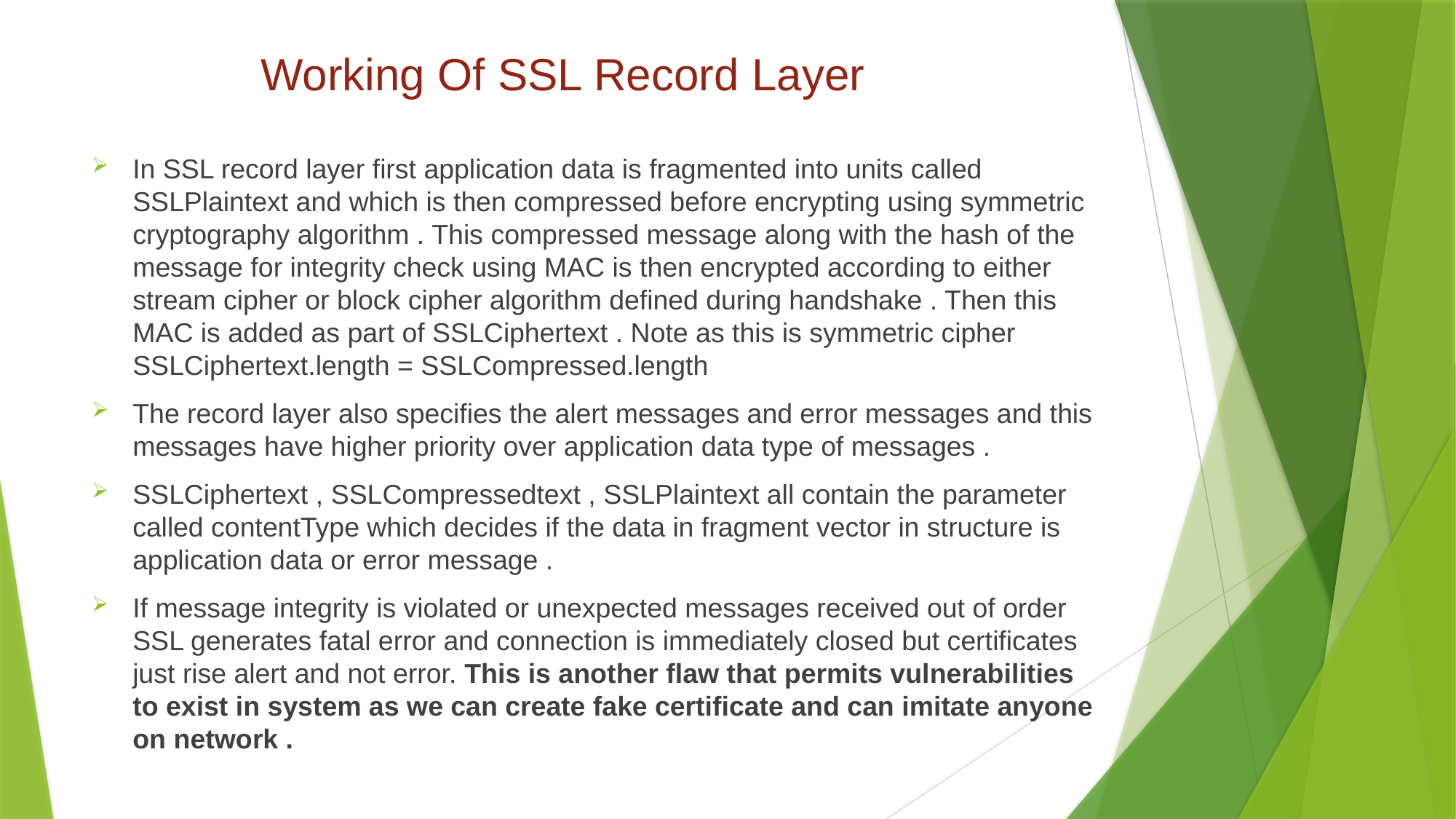

# Working Of SSL Record Layer
In SSL record layer first application data is fragmented into units called SSLPlaintext and which is then compressed before encrypting using symmetric cryptography algorithm . This compressed message along with the hash of the message for integrity check using MAC is then encrypted according to either stream cipher or block cipher algorithm defined during handshake . Then this MAC is added as part of SSLCiphertext . Note as this is symmetric cipher SSLCiphertext.length = SSLCompressed.length
The record layer also specifies the alert messages and error messages and this messages have higher priority over application data type of messages .
SSLCiphertext , SSLCompressedtext , SSLPlaintext all contain the parameter called contentType which decides if the data in fragment vector in structure is application data or error message .
If message integrity is violated or unexpected messages received out of order SSL generates fatal error and connection is immediately closed but certificates just rise alert and not error. This is another flaw that permits vulnerabilities to exist in system as we can create fake certificate and can imitate anyone on network .